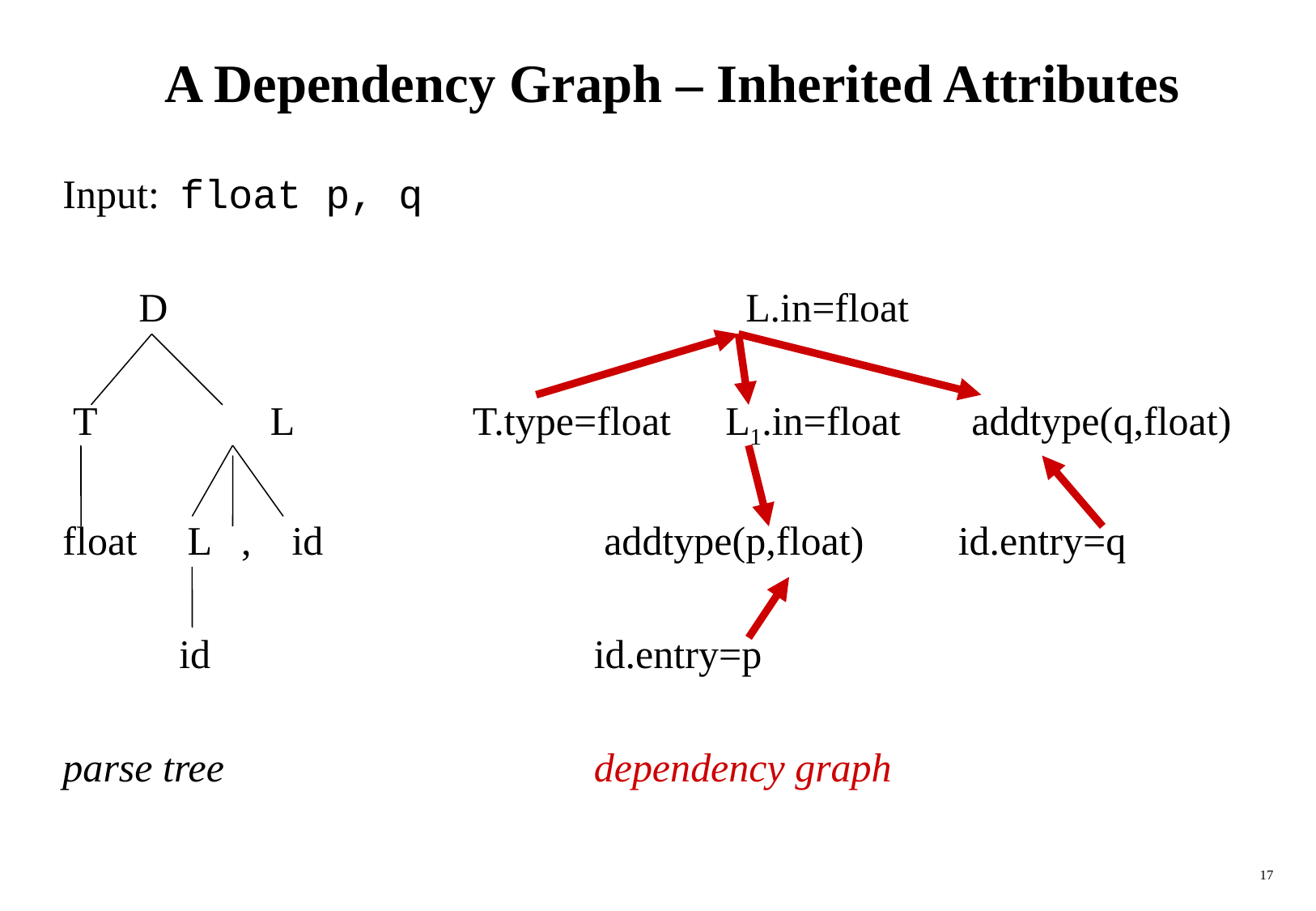

# A Dependency Graph – Inherited Attributes
Input:  float p, q

	   D					   L.in=float

 T		    L		T.type=float	 L1.in=float       addtype(q,float)

float     L   ,    id			 addtype(p,float)	id.entry=q

	       id 				id.entry=p

parse tree				dependency graph

17